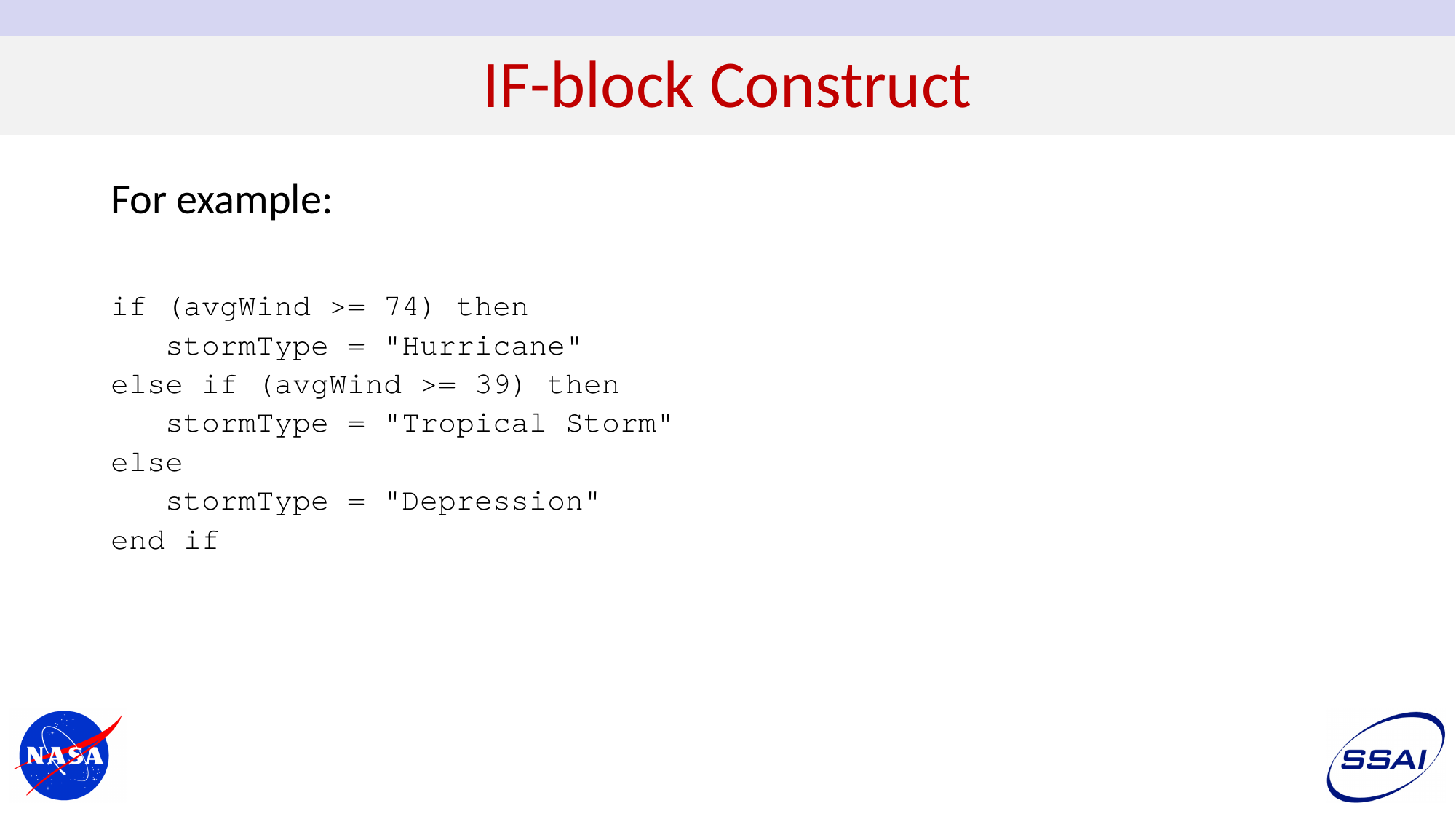

IF-block Construct
For example:

if (avgWind >= 74) then
   stormType = "Hurricane"
else if (avgWind >= 39) then
   stormType = "Tropical Storm"
else
   stormType = "Depression"
end if